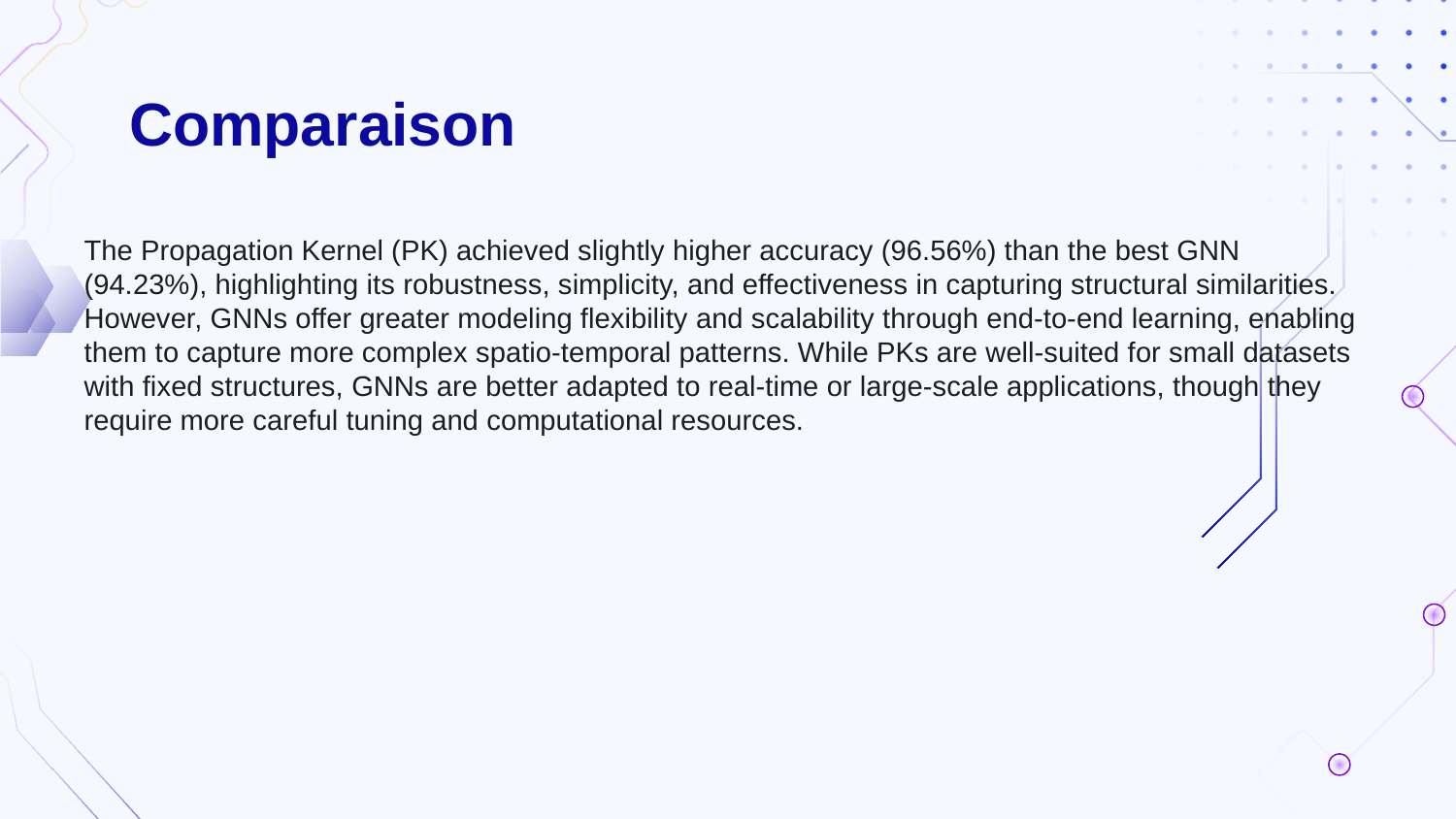

# Comparaison
The Propagation Kernel (PK) achieved slightly higher accuracy (96.56%) than the best GNN (94.23%), highlighting its robustness, simplicity, and effectiveness in capturing structural similarities. However, GNNs offer greater modeling flexibility and scalability through end-to-end learning, enabling them to capture more complex spatio-temporal patterns. While PKs are well-suited for small datasets with fixed structures, GNNs are better adapted to real-time or large-scale applications, though they require more careful tuning and computational resources.